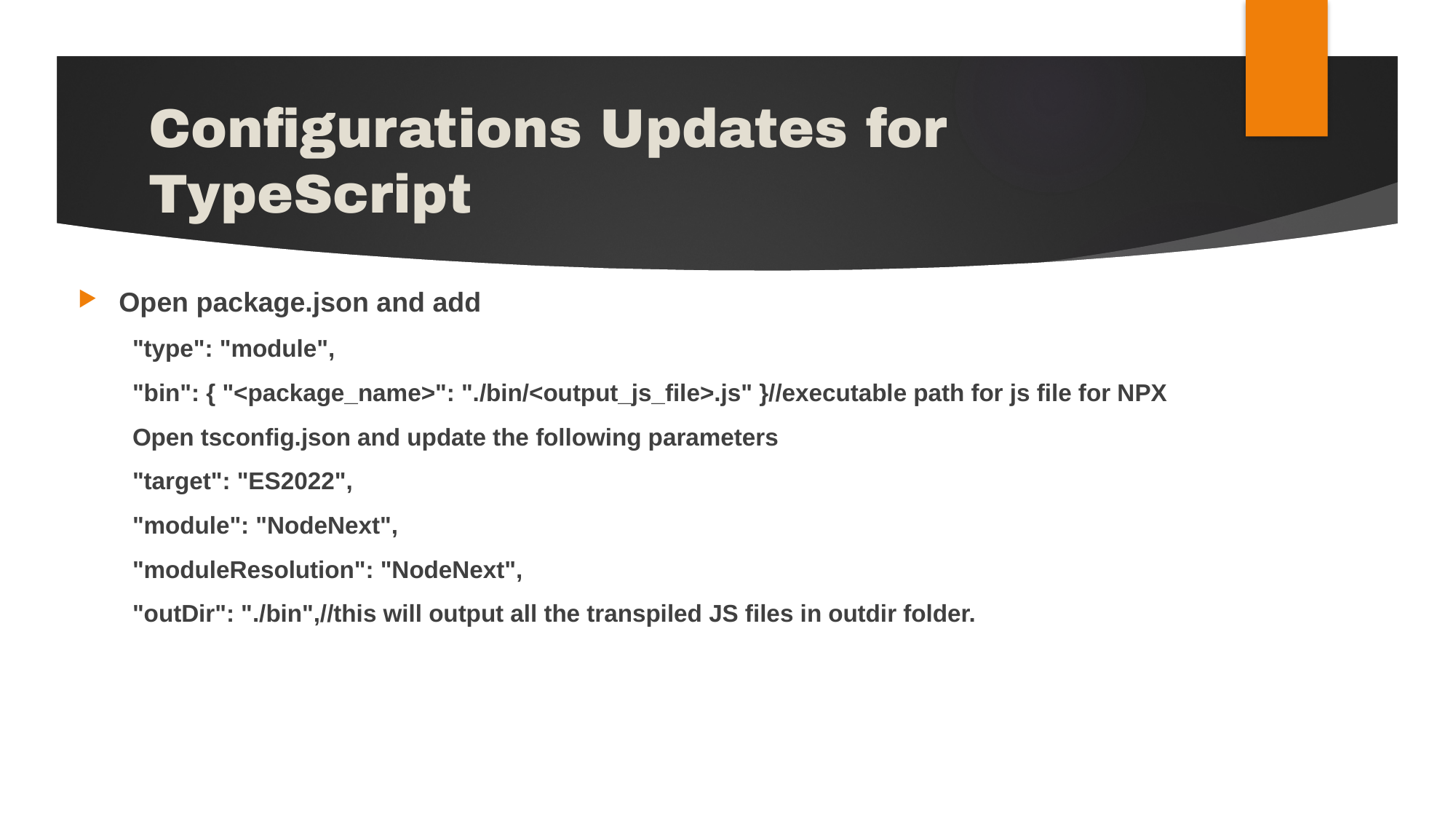

# Configurations Updates for TypeScript
Open package.json and add
"type": "module",
"bin": { "<package_name>": "./bin/<output_js_file>.js" }//executable path for js file for NPX
Open tsconfig.json and update the following parameters
"target": "ES2022",
"module": "NodeNext",
"moduleResolution": "NodeNext",
"outDir": "./bin",//this will output all the transpiled JS files in outdir folder.